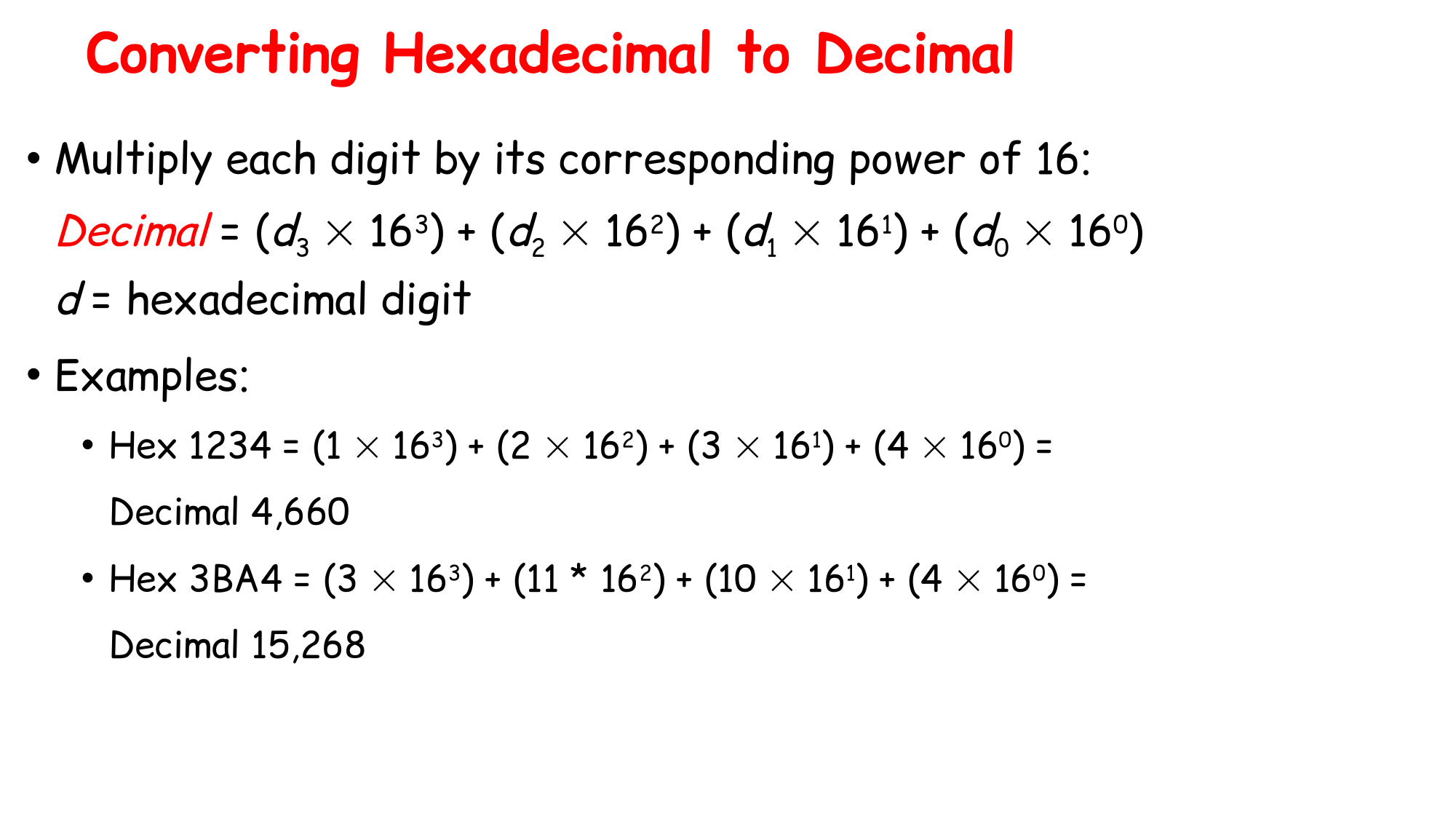

# Converting Hexadecimal to Decimal
Multiply each digit by its corresponding power of 16:
	Decimal = (d3 × 163) + (d2 × 162) + (d1 × 161) + (d0 × 160)
	d = hexadecimal digit
Examples:
Hex 1234 = (1 × 163) + (2 × 162) + (3 × 161) + (4 × 160) =
	Decimal 4,660
Hex 3BA4 = (3 × 163) + (11 * 162) + (10 × 161) + (4 × 160) =
	Decimal 15,268